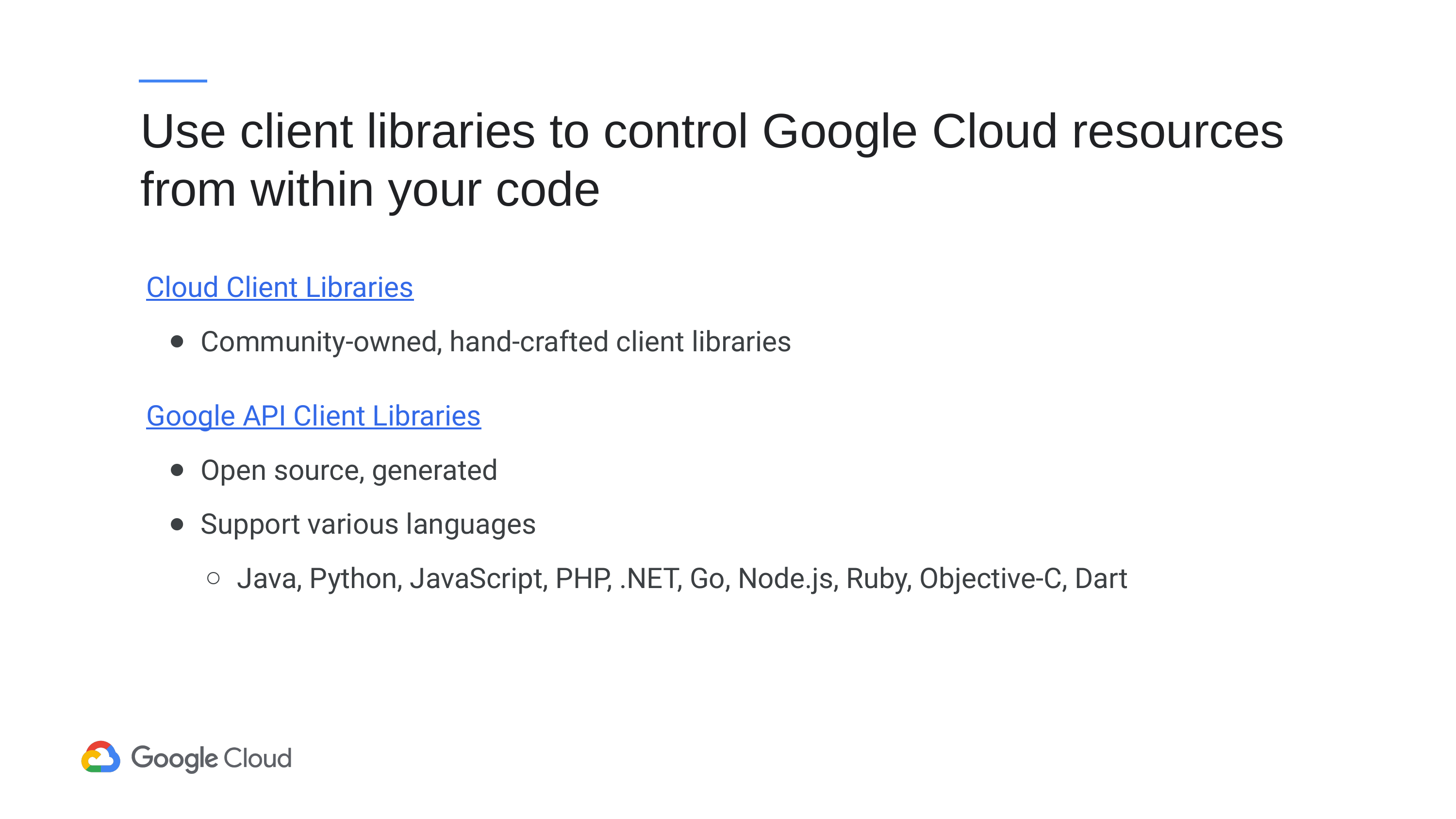

# Use client libraries to control Google Cloud resources from within your code
Cloud Client Libraries
Community-owned, hand-crafted client libraries
Google API Client Libraries
Open source, generated
Support various languages
Java, Python, JavaScript, PHP, .NET, Go, Node.js, Ruby, Objective-C, Dart